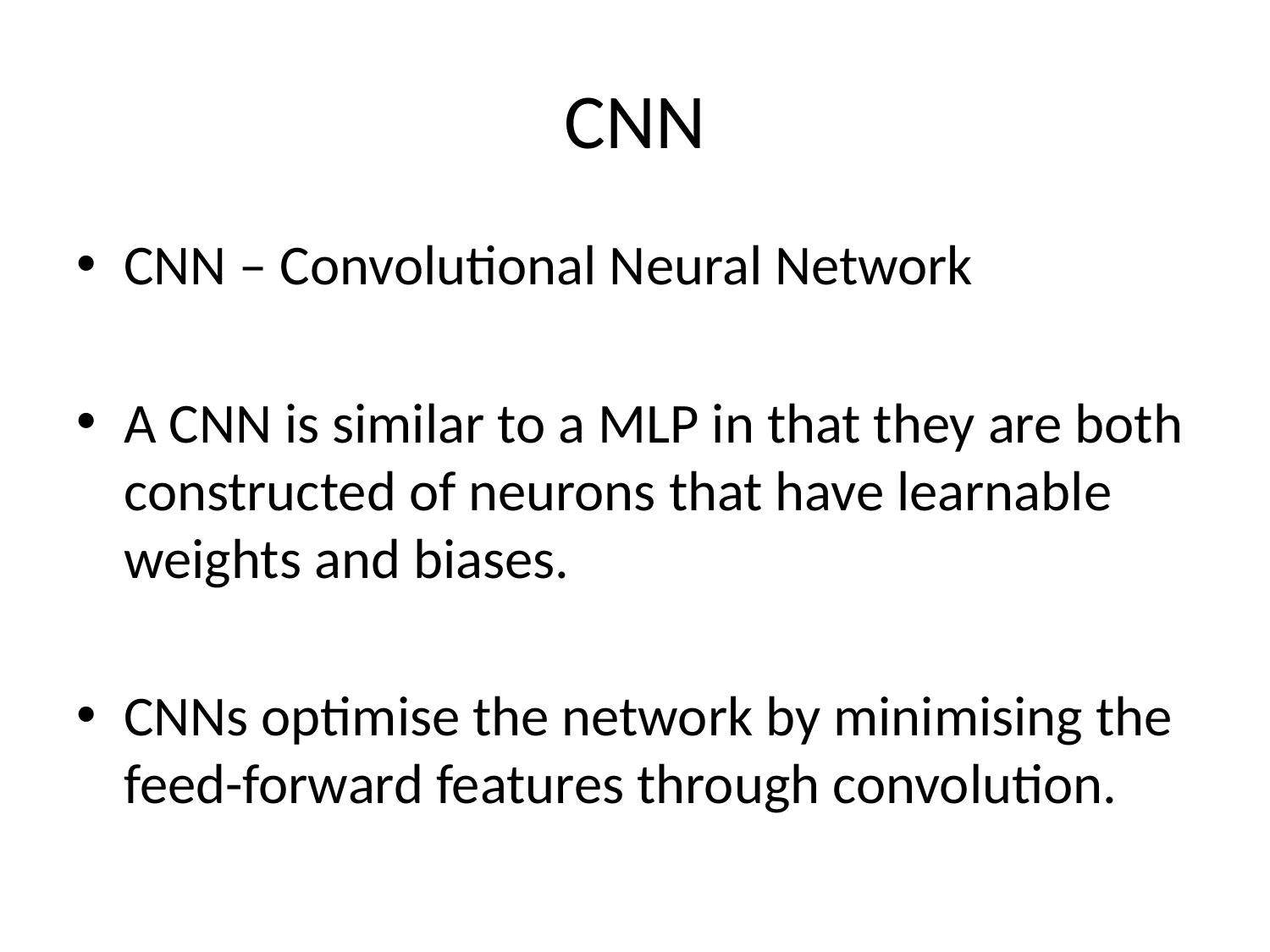

# CNN
CNN – Convolutional Neural Network

A CNN is similar to a MLP in that they are both constructed of neurons that have learnable weights and biases.

CNNs optimise the network by minimising the feed-forward features through convolution.